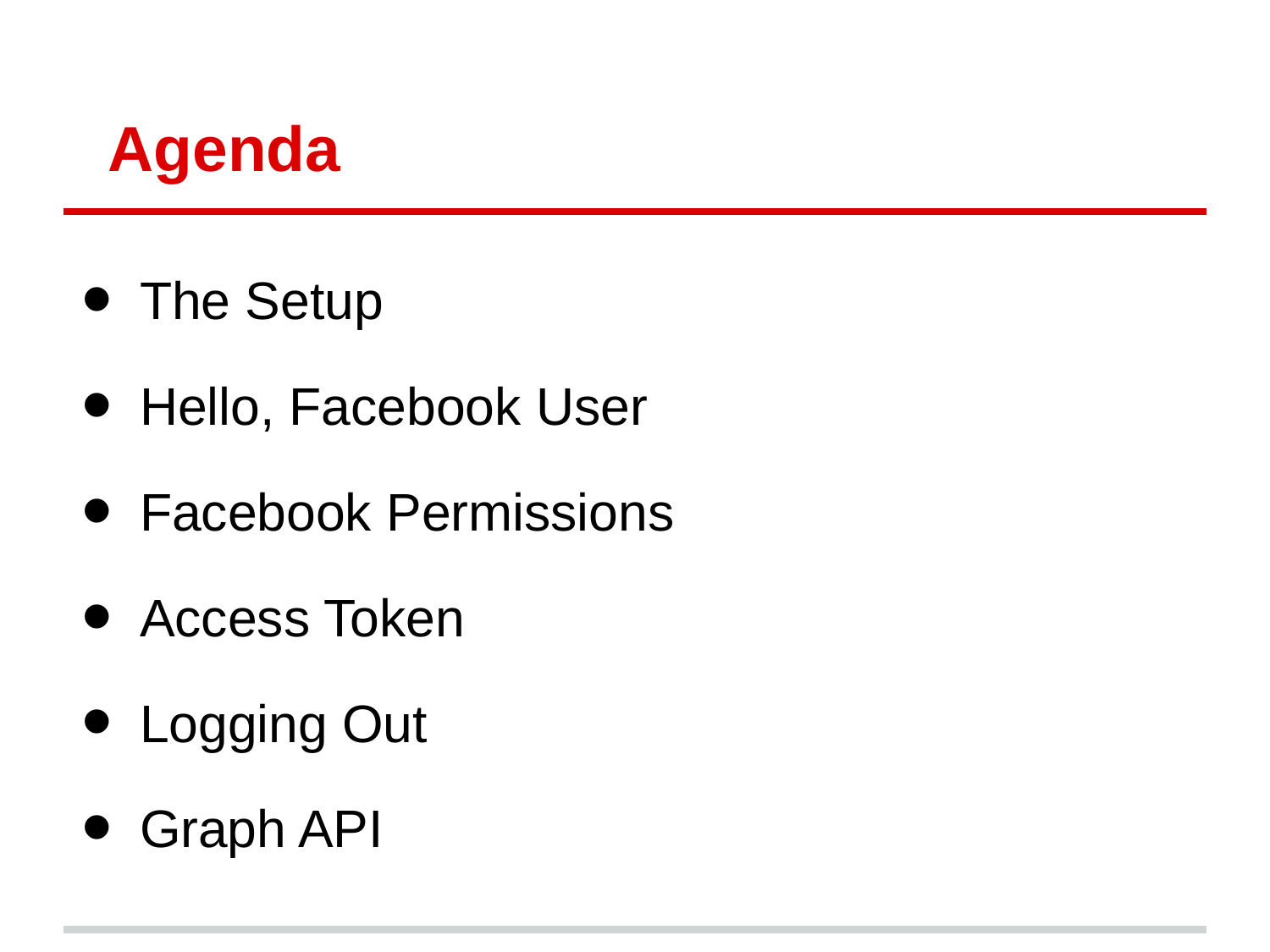

# Agenda
The Setup
Hello, Facebook User
Facebook Permissions
Access Token
Logging Out
Graph API